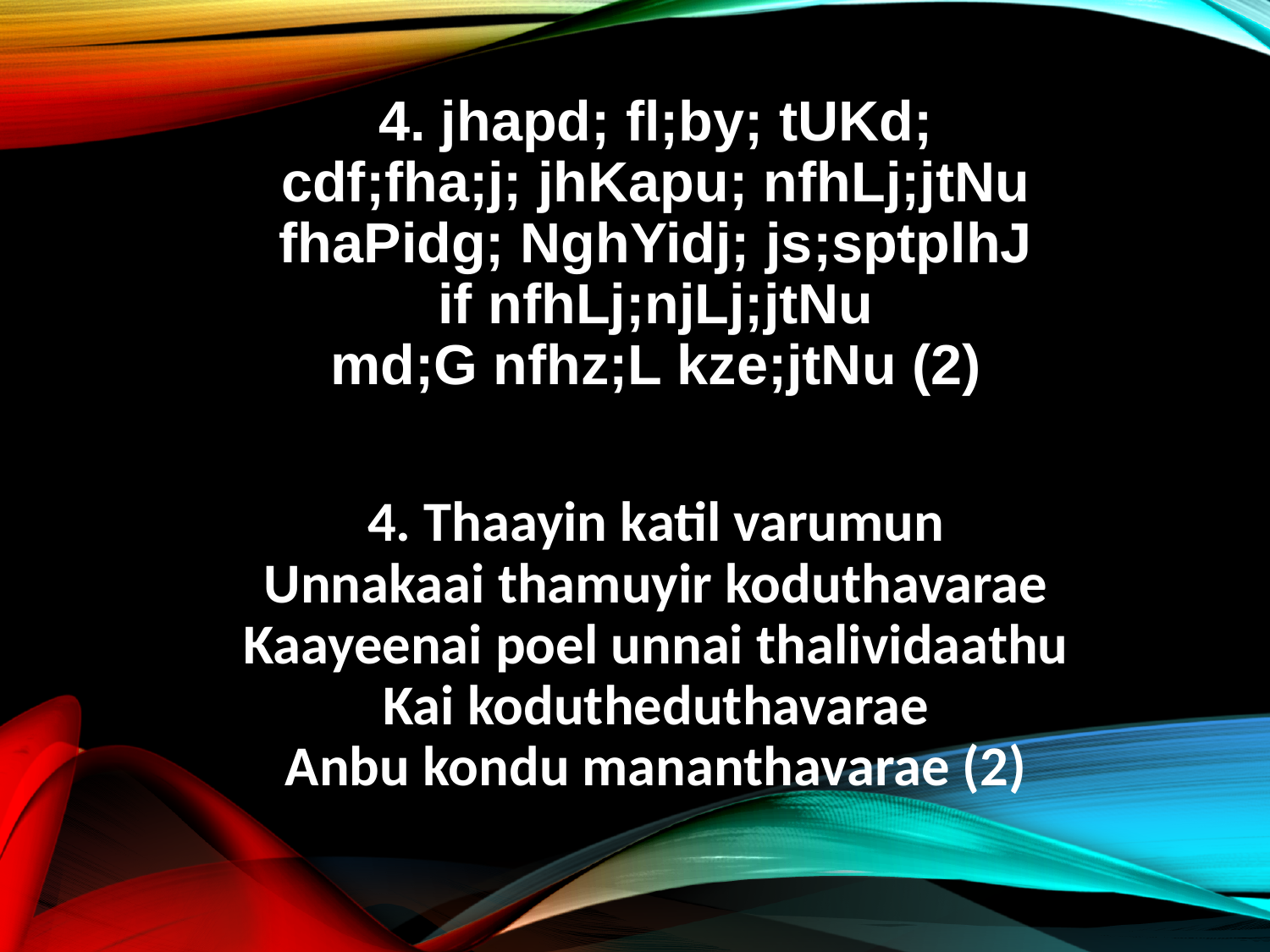

4. jhapd; fl;by; tUKd;
cdf;fha;j; jhKapu; nfhLj;jtNu
fhaPidg; NghYidj; js;sptplhJ
if nfhLj;njLj;jtNu
md;G nfhz;L kze;jtNu (2)

4. Thaayin katil varumun
Unnakaai thamuyir koduthavarae
Kaayeenai poel unnai thalividaathu
Kai kodutheduthavarae
Anbu kondu mananthavarae (2)